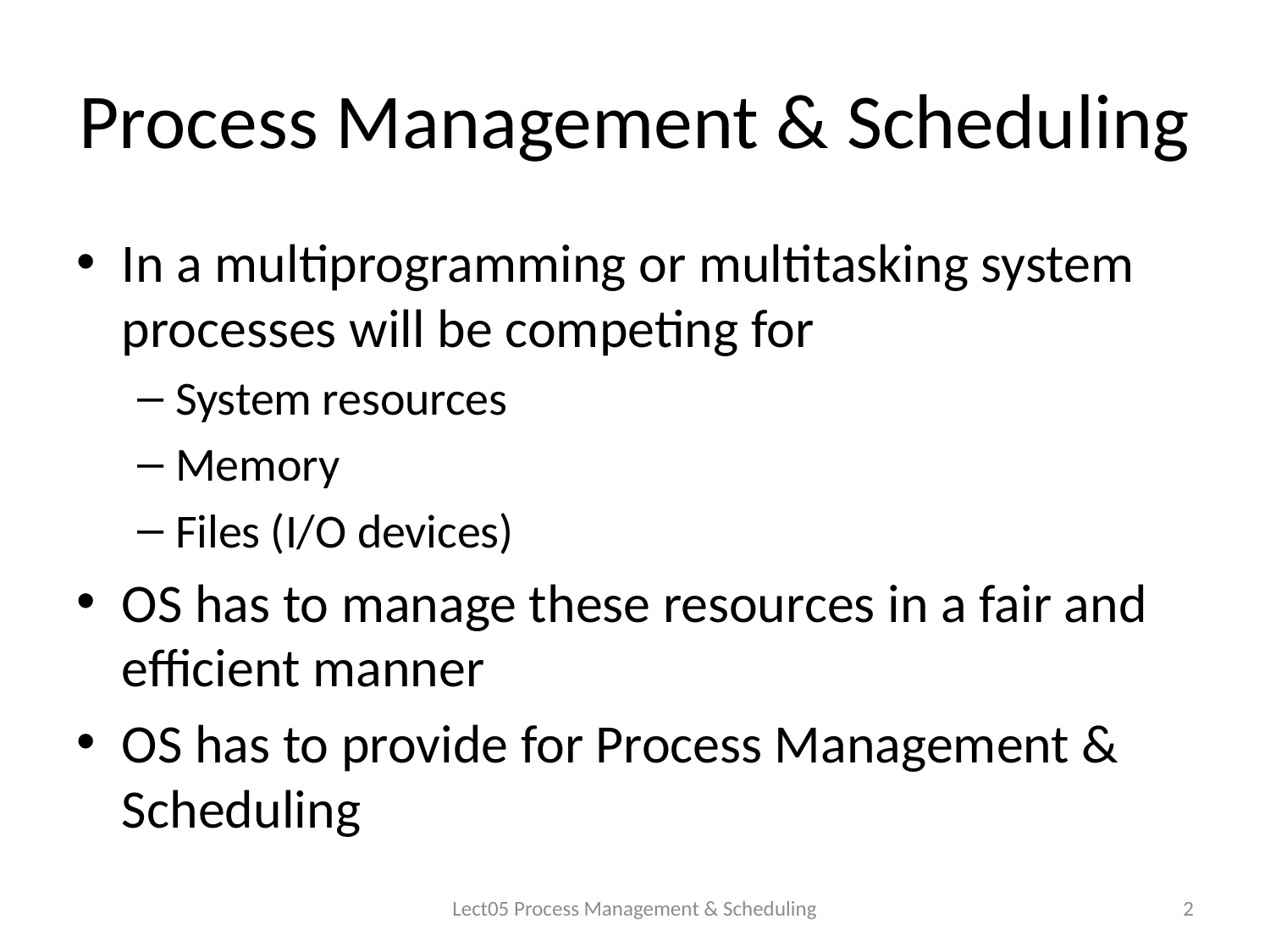

# Process Management & Scheduling
In a multiprogramming or multitasking system processes will be competing for
System resources
Memory
Files (I/O devices)
OS has to manage these resources in a fair and efficient manner
OS has to provide for Process Management & Scheduling
Lect05 Process Management & Scheduling
2